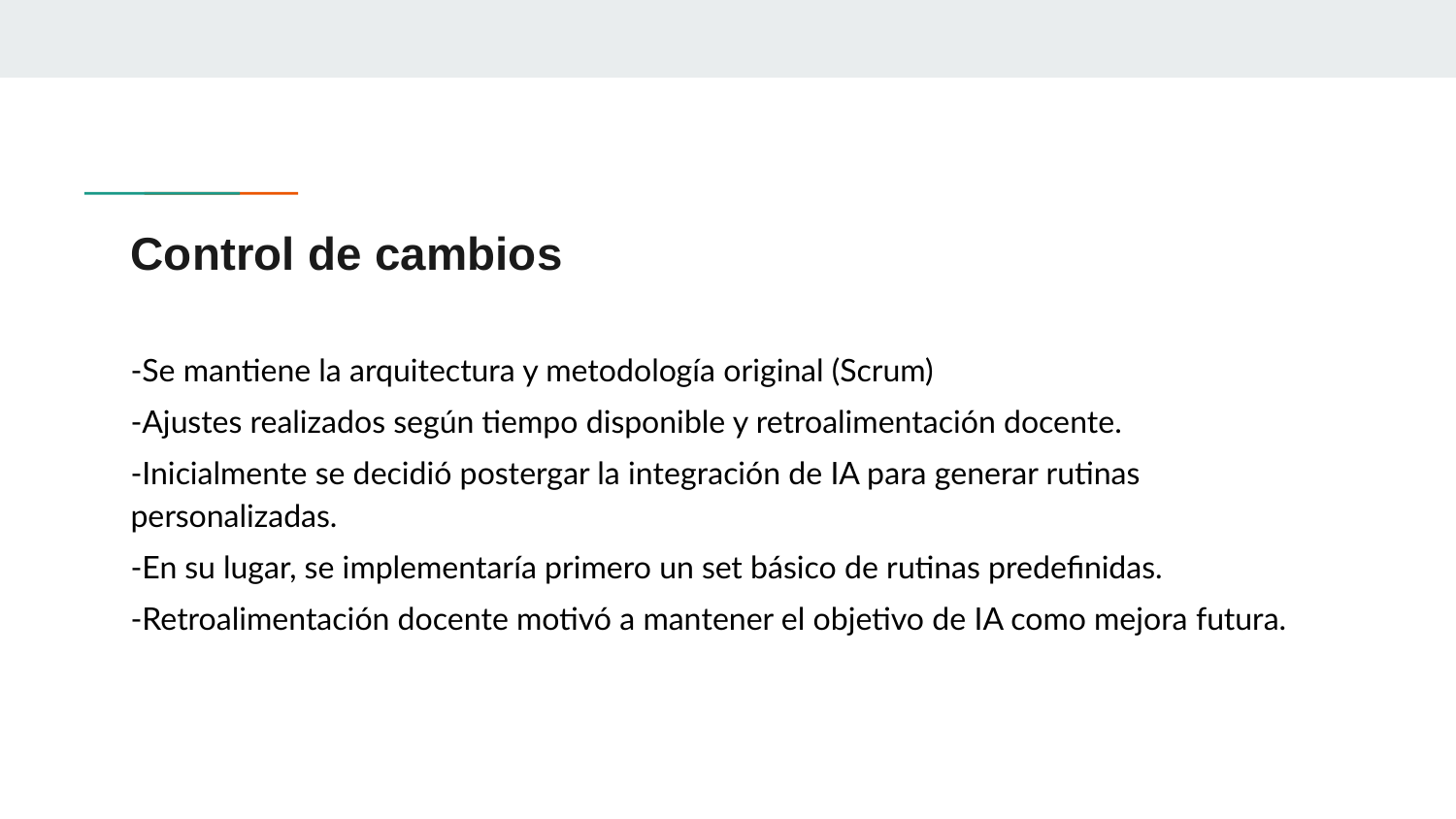

# Control de cambios
-Se mantiene la arquitectura y metodología original (Scrum)
-Ajustes realizados según tiempo disponible y retroalimentación docente.
-Inicialmente se decidió postergar la integración de IA para generar rutinas personalizadas.
-En su lugar, se implementaría primero un set básico de rutinas predefinidas.
-Retroalimentación docente motivó a mantener el objetivo de IA como mejora futura.